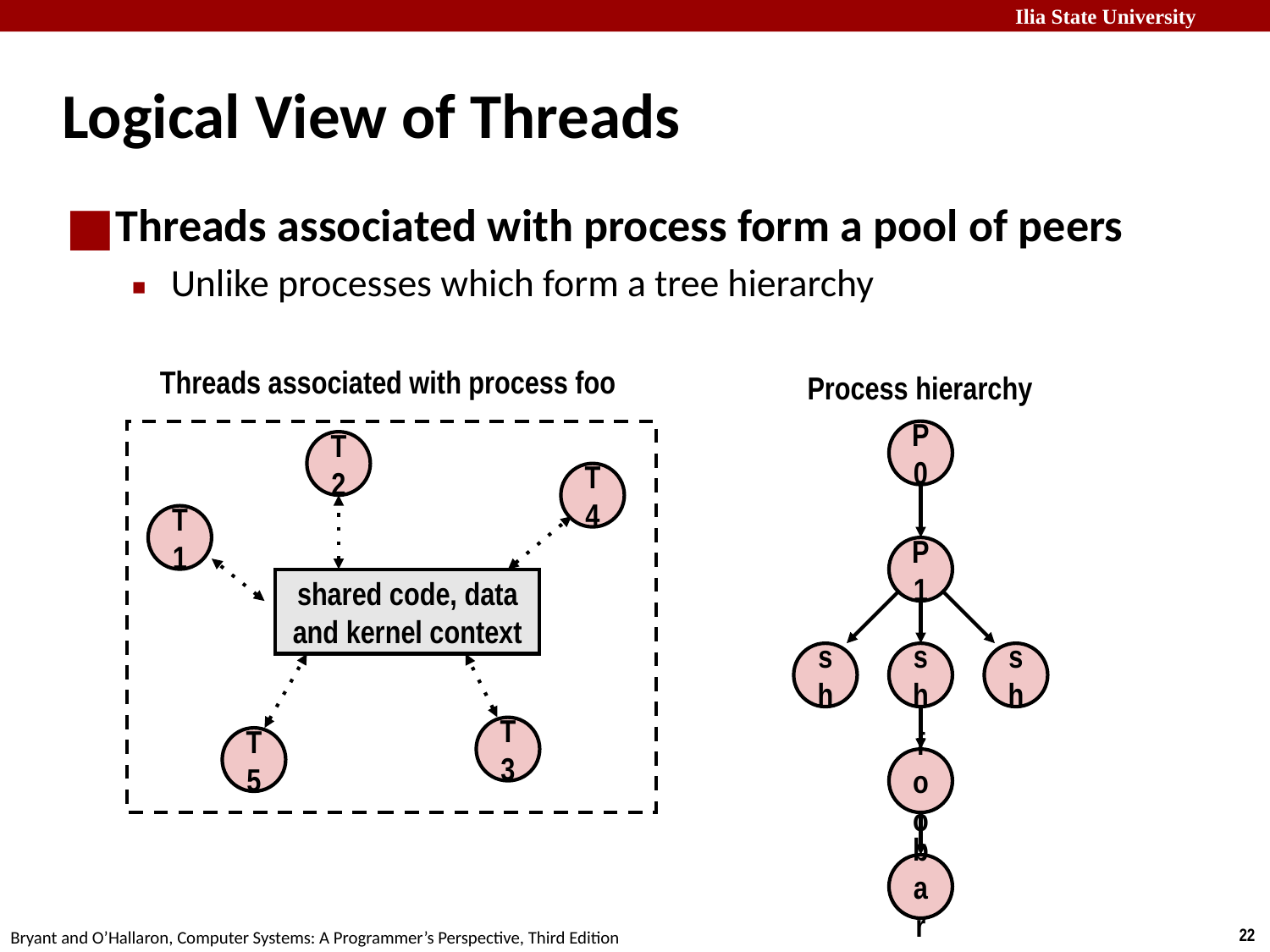

# Logical View of Threads
Threads associated with process form a pool of peers
Unlike processes which form a tree hierarchy
Threads associated with process foo
Process hierarchy

P0
T2
T4
T1
P1
shared code, data
and kernel context
sh
sh
sh
T3
T5
foo
bar